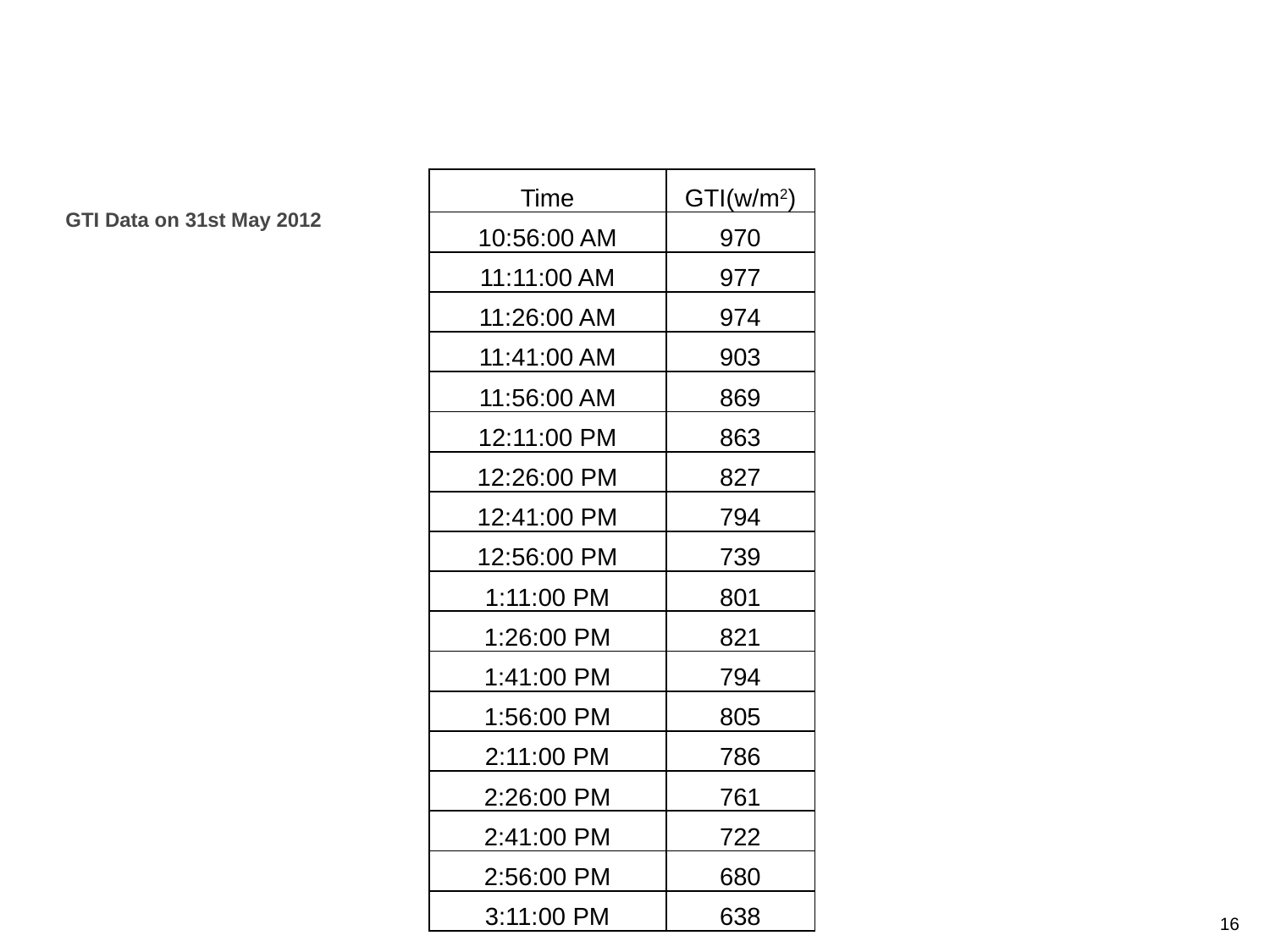

| Time | GTI(w/m2) |
| --- | --- |
| 10:56:00 AM | 970 |
| 11:11:00 AM | 977 |
| 11:26:00 AM | 974 |
| 11:41:00 AM | 903 |
| 11:56:00 AM | 869 |
| 12:11:00 PM | 863 |
| 12:26:00 PM | 827 |
| 12:41:00 PM | 794 |
| 12:56:00 PM | 739 |
| 1:11:00 PM | 801 |
| 1:26:00 PM | 821 |
| 1:41:00 PM | 794 |
| 1:56:00 PM | 805 |
| 2:11:00 PM | 786 |
| 2:26:00 PM | 761 |
| 2:41:00 PM | 722 |
| 2:56:00 PM | 680 |
| 3:11:00 PM | 638 |
# GTI Data on 31st May 2012
16